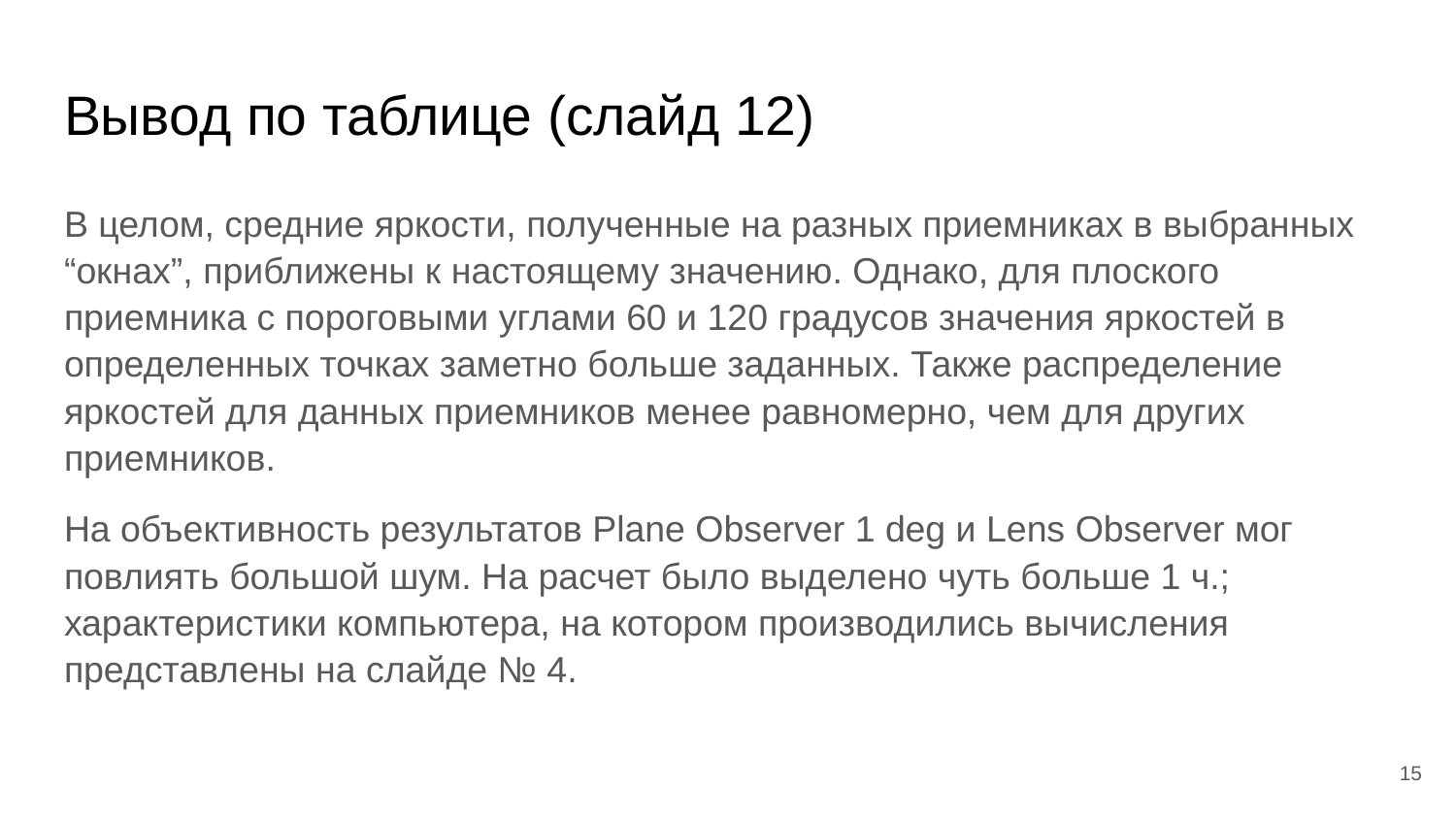

# Вывод по таблице (слайд 12)
В целом, средние яркости, полученные на разных приемниках в выбранных “окнах”, приближены к настоящему значению. Однако, для плоского приемника с пороговыми углами 60 и 120 градусов значения яркостей в определенных точках заметно больше заданных. Также распределение яркостей для данных приемников менее равномерно, чем для других приемников.
На объективность результатов Plane Observer 1 deg и Lens Observer мог повлиять большой шум. На расчет было выделено чуть больше 1 ч.; характеристики компьютера, на котором производились вычисления представлены на слайде № 4.
15